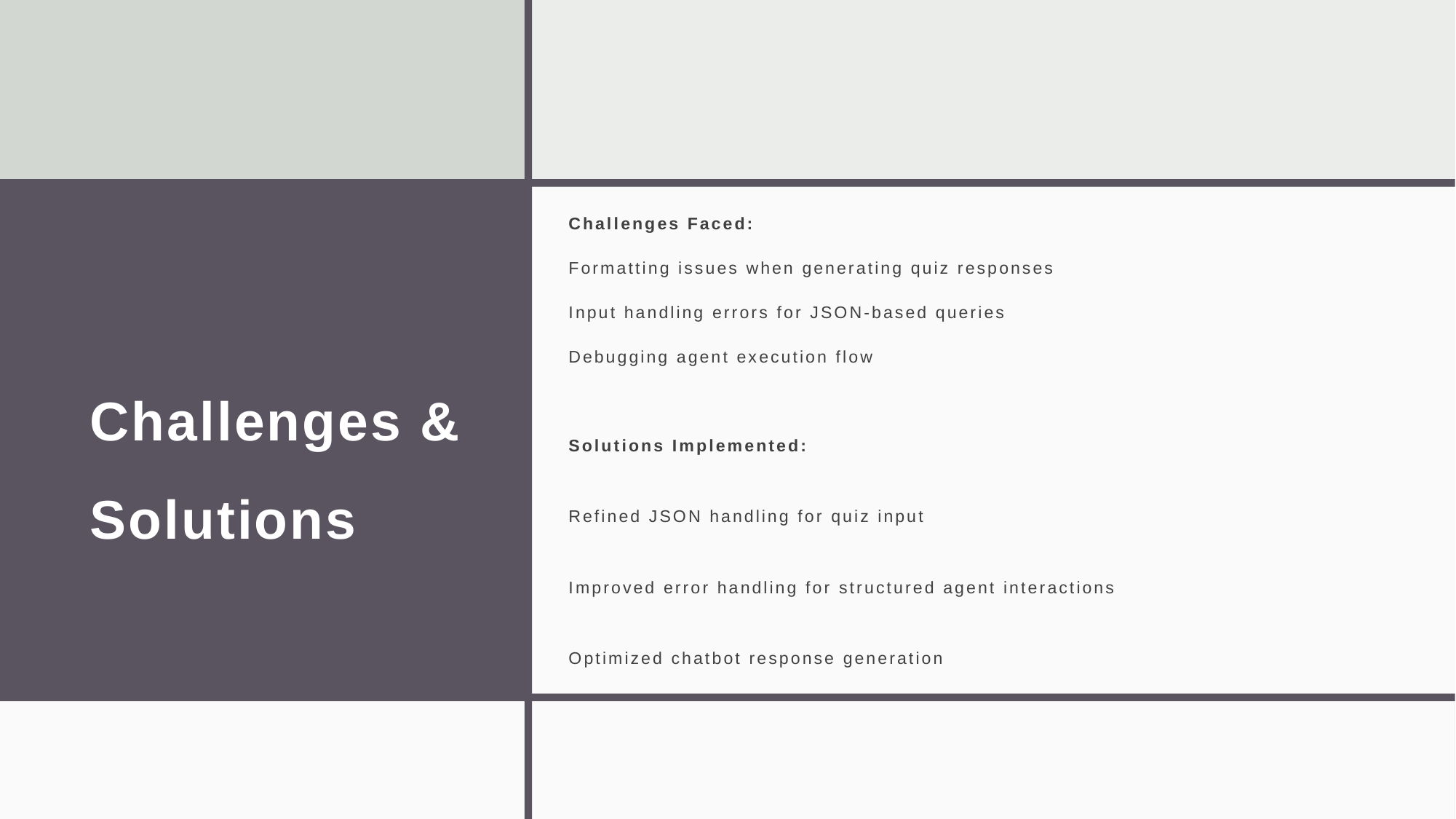

Challenges Faced:
Formatting issues when generating quiz responses
Input handling errors for JSON-based queries
Debugging agent execution flow

Solutions Implemented:
Refined JSON handling for quiz input
Improved error handling for structured agent interactions
Optimized chatbot response generation

# Challenges & Solutions